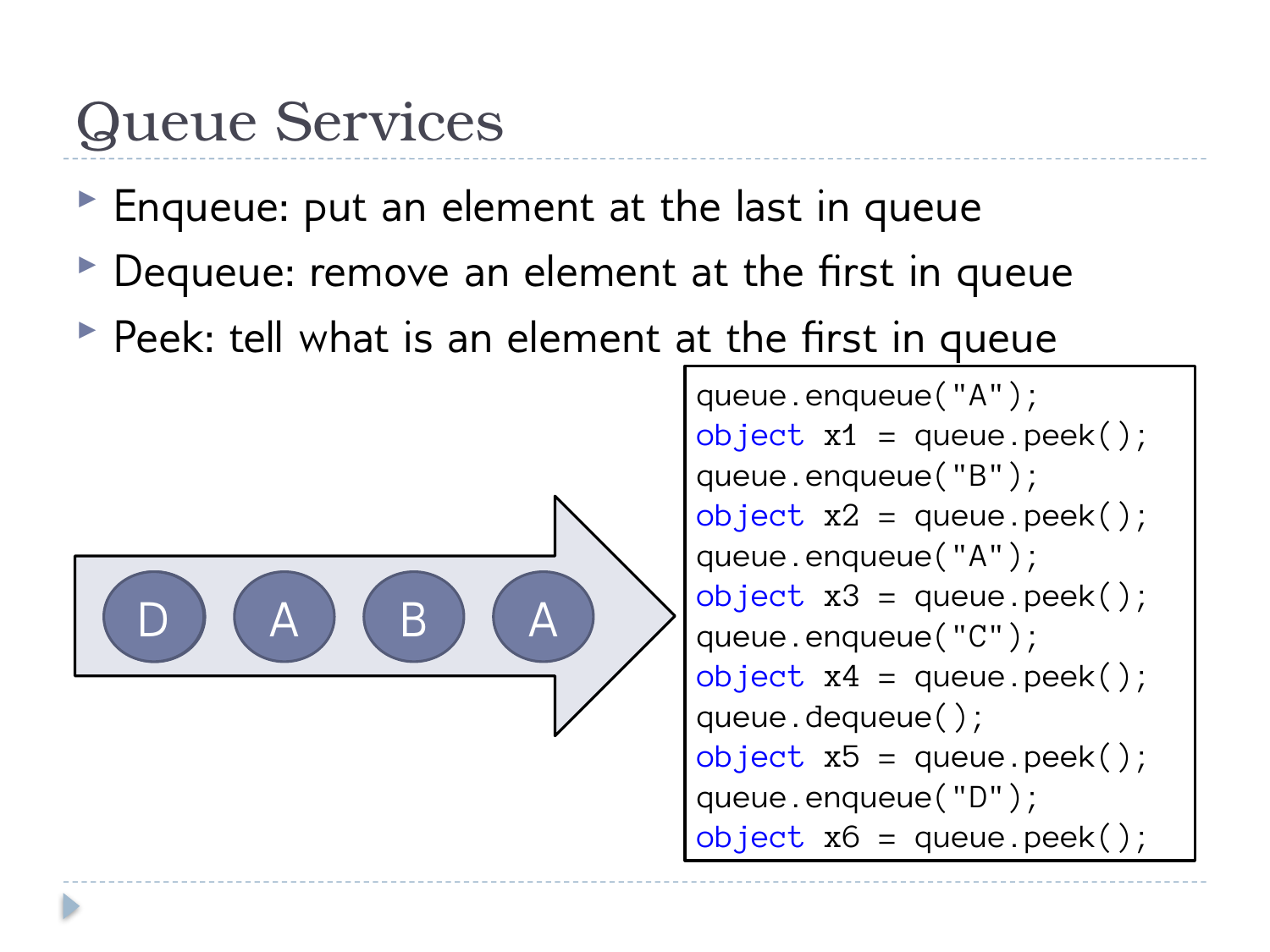

# Queue Services
Enqueue: put an element at the last in queue
Dequeue: remove an element at the first in queue
Peek: tell what is an element at the first in queue
queue.enqueue("A");
object x1 = queue.peek();
queue.enqueue("B");
object x2 = queue.peek();
queue.enqueue("A");
object x3 = queue.peek();
queue.enqueue("C");
object x4 = queue.peek();
queue.dequeue();
object x5 = queue.peek();
queue.enqueue("D");
object x6 = queue.peek();

D
C
A
B
A